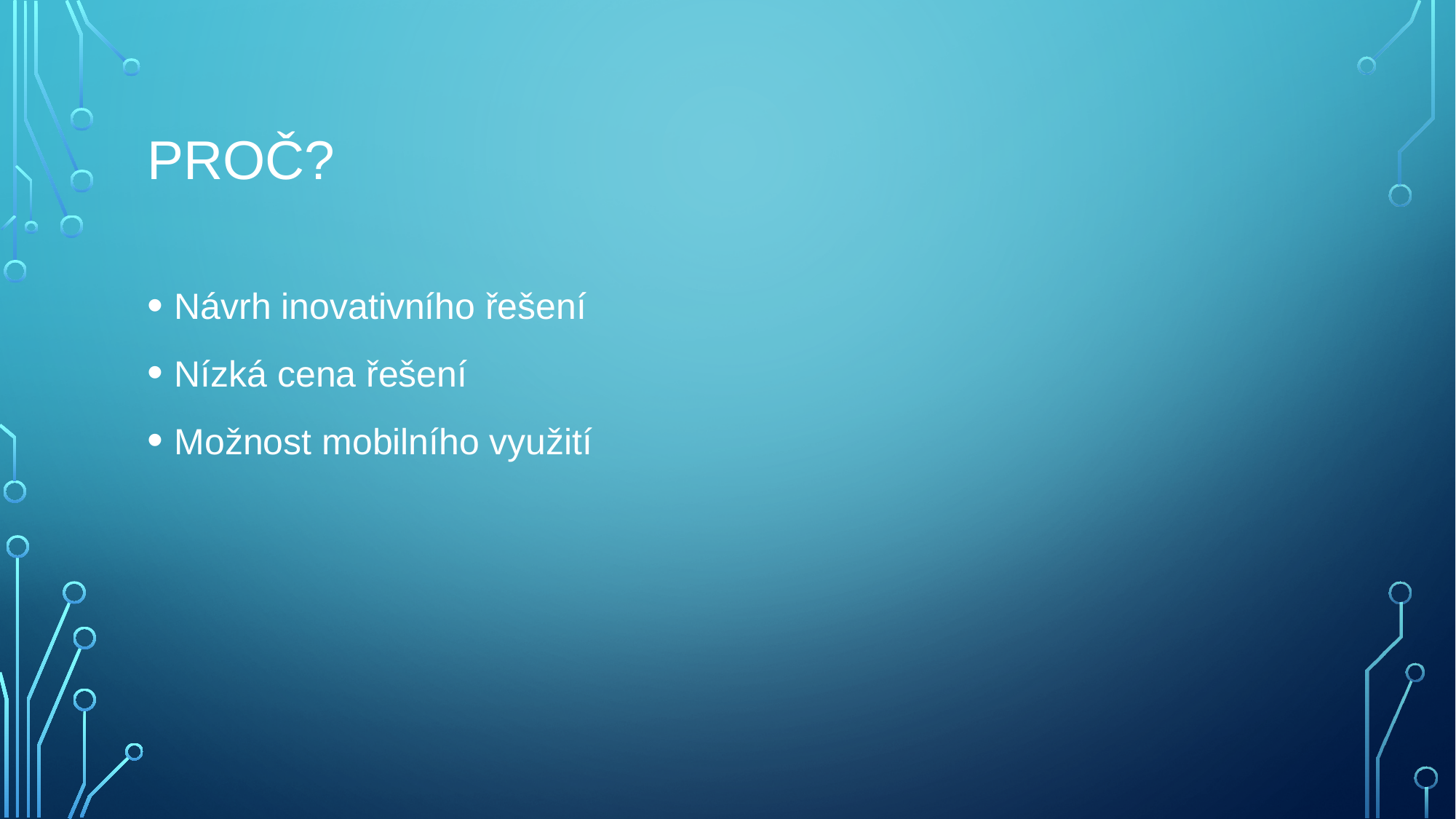

# Proč?
Návrh inovativního řešení
Nízká cena řešení
Možnost mobilního využití